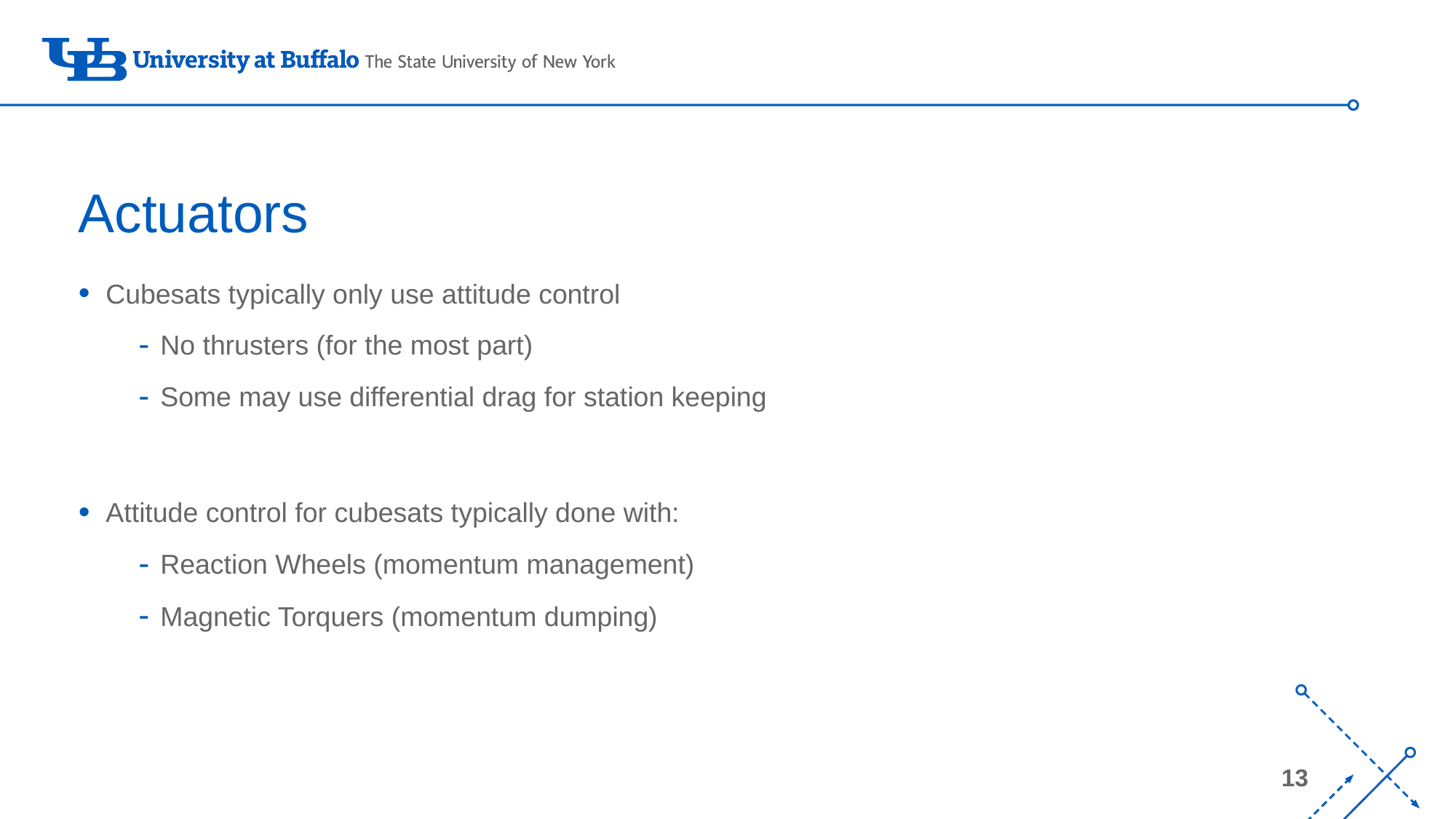

# Actuators
Cubesats typically only use attitude control
No thrusters (for the most part)
Some may use differential drag for station keeping

Attitude control for cubesats typically done with:
Reaction Wheels (momentum management)
Magnetic Torquers (momentum dumping)